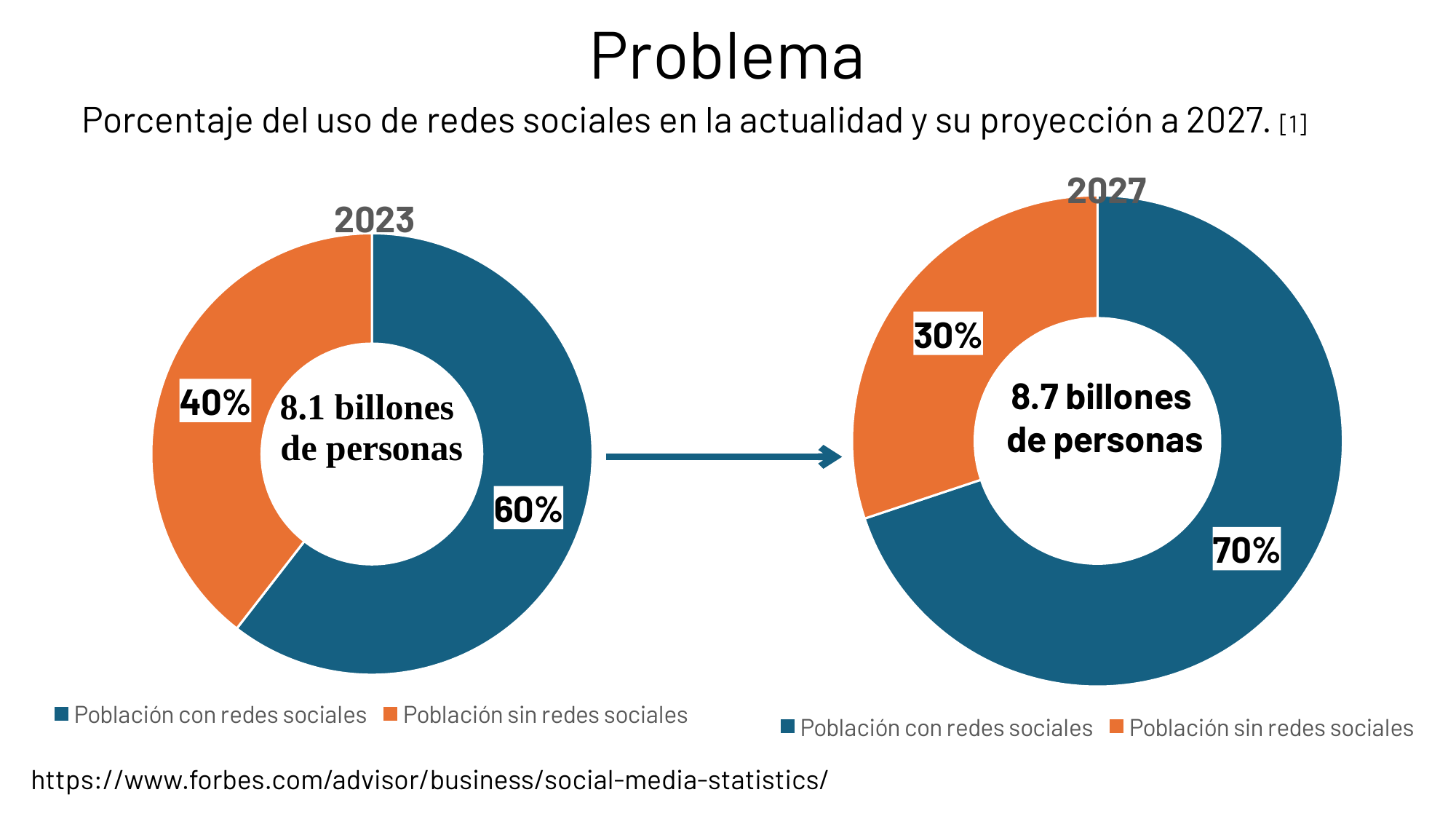

# Problema
Porcentaje del uso de redes sociales en la actualidad y su proyección a 2027. [1]

### Chart:

| Category | 2027 |
|---|---|
| Población con redes sociales | 5.8 |
| Población sin redes sociales | 2.5 |

### Chart: 2023

| Category | Ventas |
|---|---|
| Población con redes sociales | 4.9 |
| Población sin redes sociales | 3.2 |
https://www.forbes.com/advisor/business/social-media-statistics/